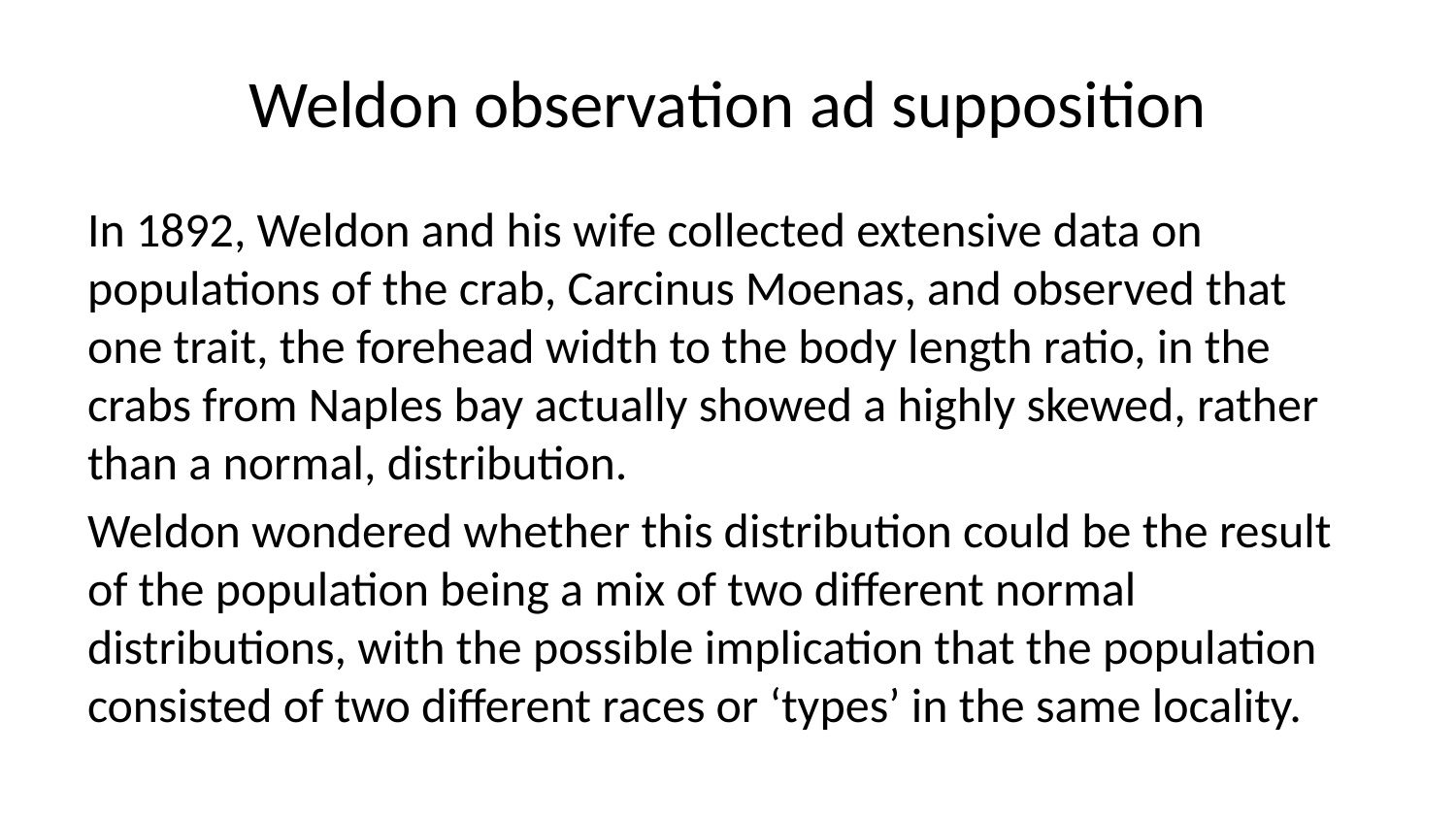

# Weldon observation ad supposition
In 1892, Weldon and his wife collected extensive data on populations of the crab, Carcinus Moenas, and observed that one trait, the forehead width to the body length ratio, in the crabs from Naples bay actually showed a highly skewed, rather than a normal, distribution.
Weldon wondered whether this distribution could be the result of the population being a mix of two different normal distributions, with the possible implication that the population consisted of two different races or ‘types’ in the same locality.